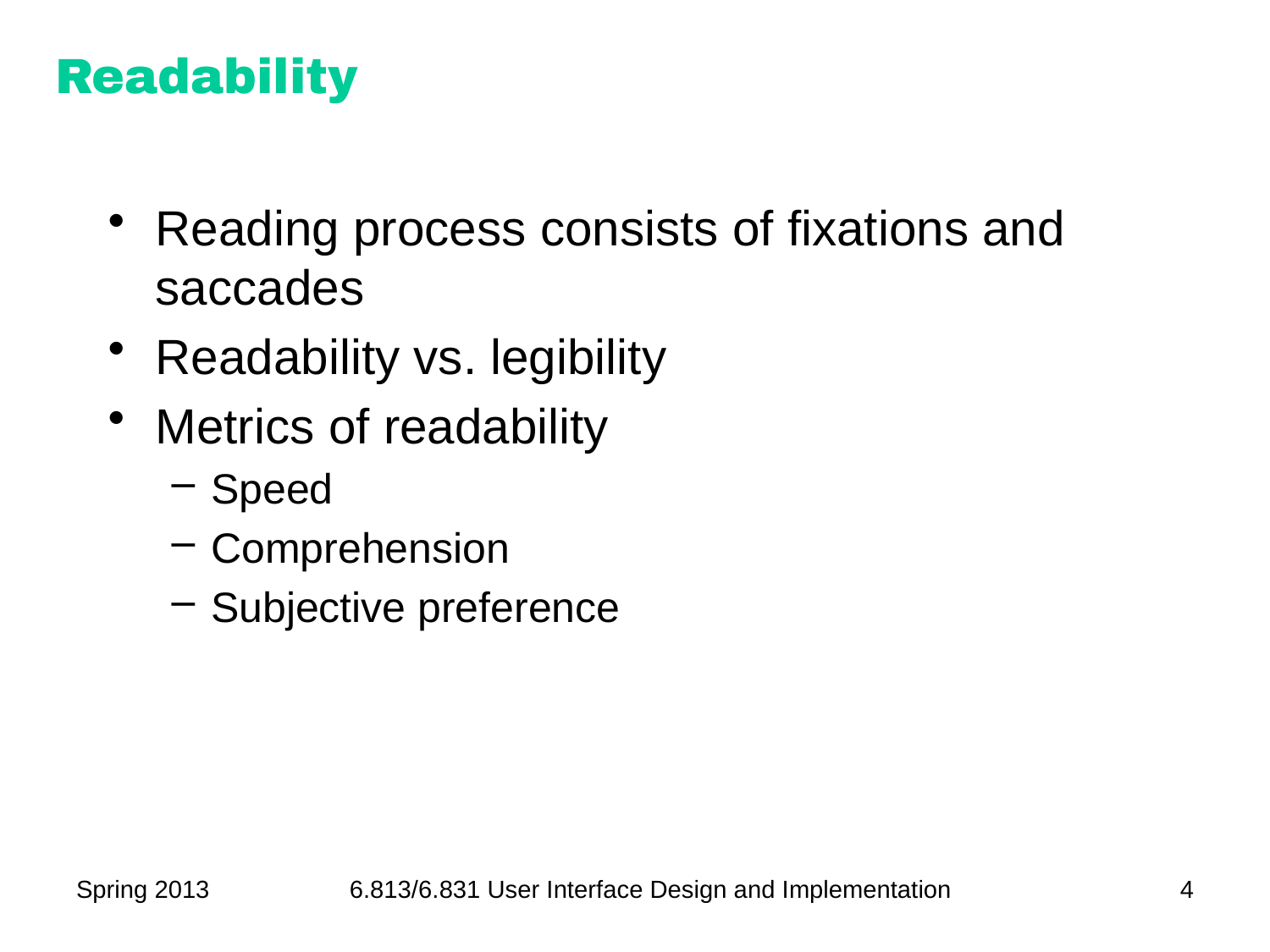

# Readability
Reading process consists of fixations and saccades
Readability vs. legibility
Metrics of readability
Speed
Comprehension
Subjective preference

Spring 2013
6.813/6.831 User Interface Design and Implementation
4